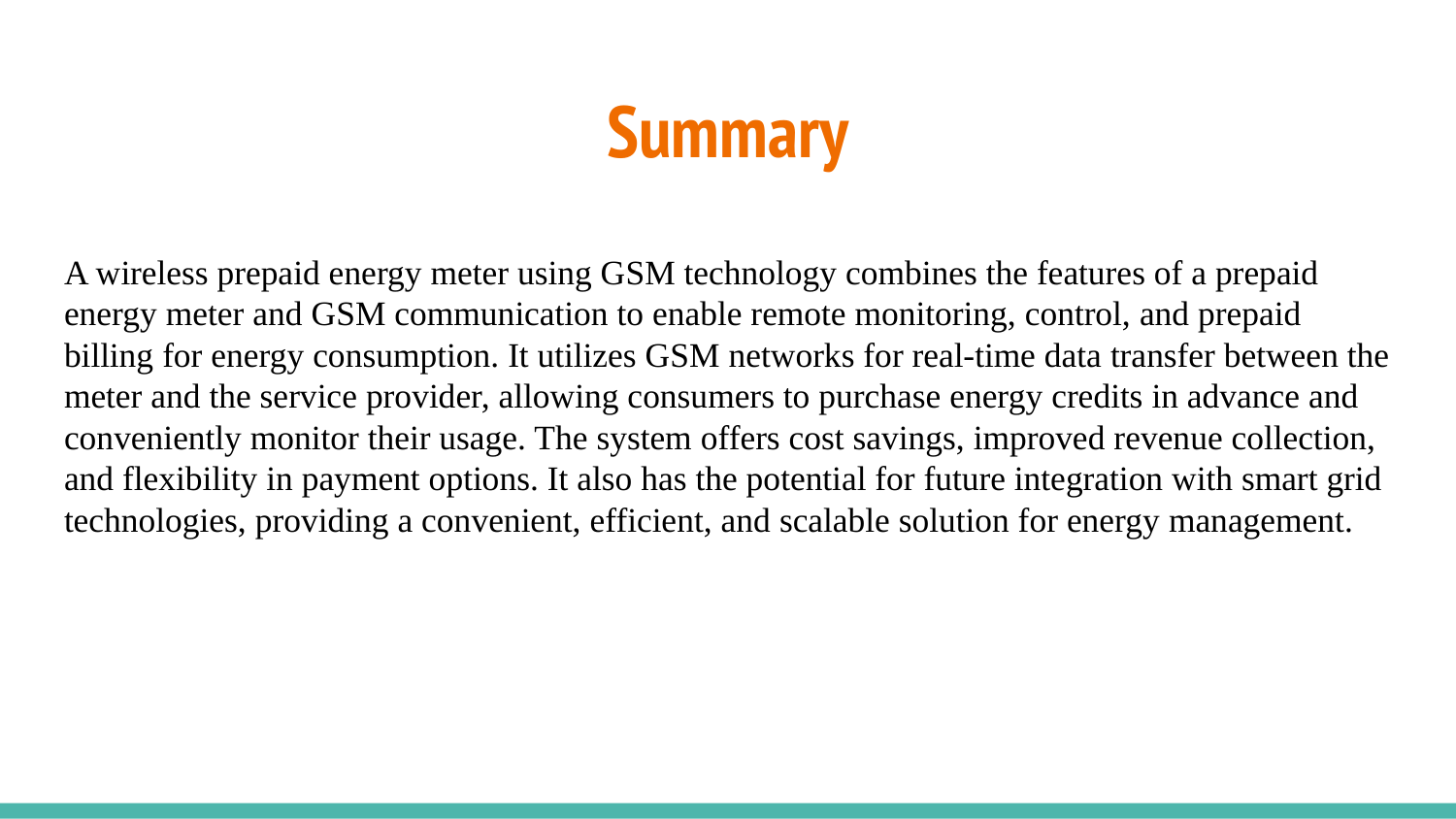

# Summary

A wireless prepaid energy meter using GSM technology combines the features of a prepaid energy meter and GSM communication to enable remote monitoring, control, and prepaid billing for energy consumption. It utilizes GSM networks for real-time data transfer between the meter and the service provider, allowing consumers to purchase energy credits in advance and conveniently monitor their usage. The system offers cost savings, improved revenue collection, and flexibility in payment options. It also has the potential for future integration with smart grid technologies, providing a convenient, efficient, and scalable solution for energy management.